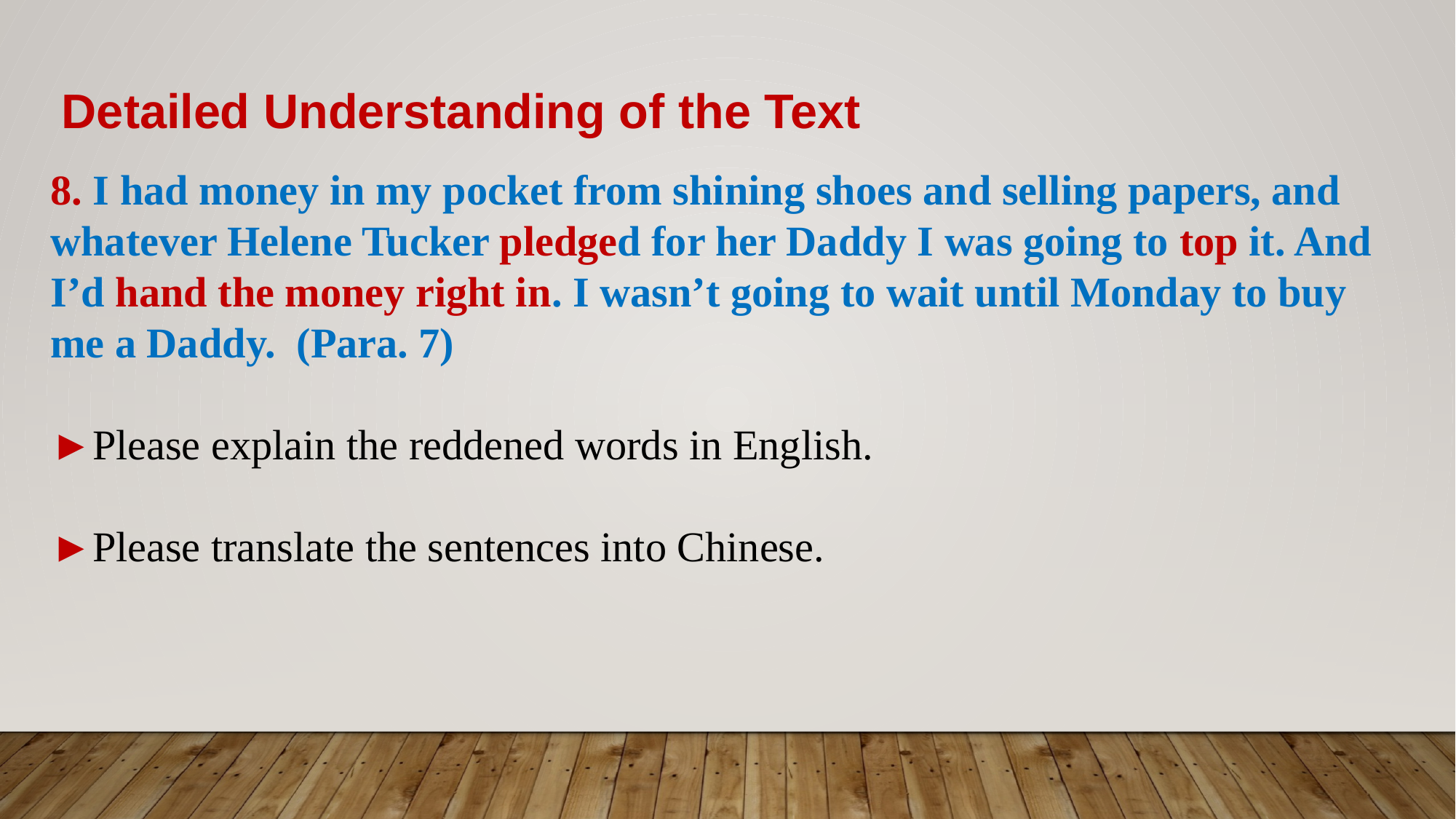

Detailed Understanding of the Text
8. I had money in my pocket from shining shoes and selling papers, and whatever Helene Tucker pledged for her Daddy I was going to top it. And I’d hand the money right in. I wasn’t going to wait until Monday to buy   me a Daddy.  (Para. 7)

►Please explain the reddened words in English.

►Please translate the sentences into Chinese.